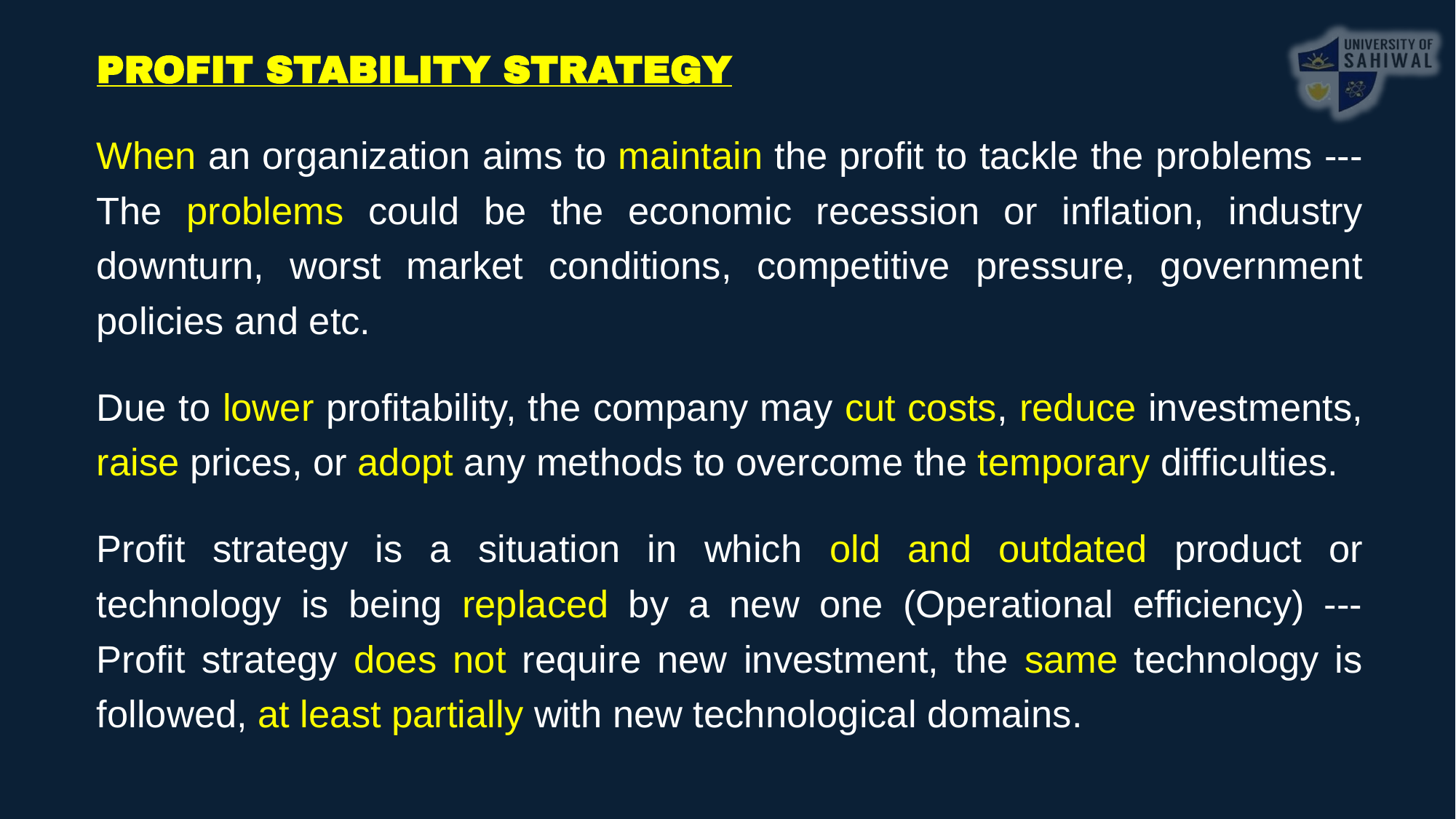

PROFIT STABILITY STRATEGY

When an organization aims to maintain the profit to tackle the problems --- The problems could be the economic recession or inflation, industry downturn, worst market conditions, competitive pressure, government policies and etc.

Due to lower profitability, the company may cut costs, reduce investments, raise prices, or adopt any methods to overcome the temporary difficulties.

Profit strategy is a situation in which old and outdated product or technology is being replaced by a new one (Operational efficiency) --- Profit strategy does not require new investment, the same technology is followed, at least partially with new technological domains.